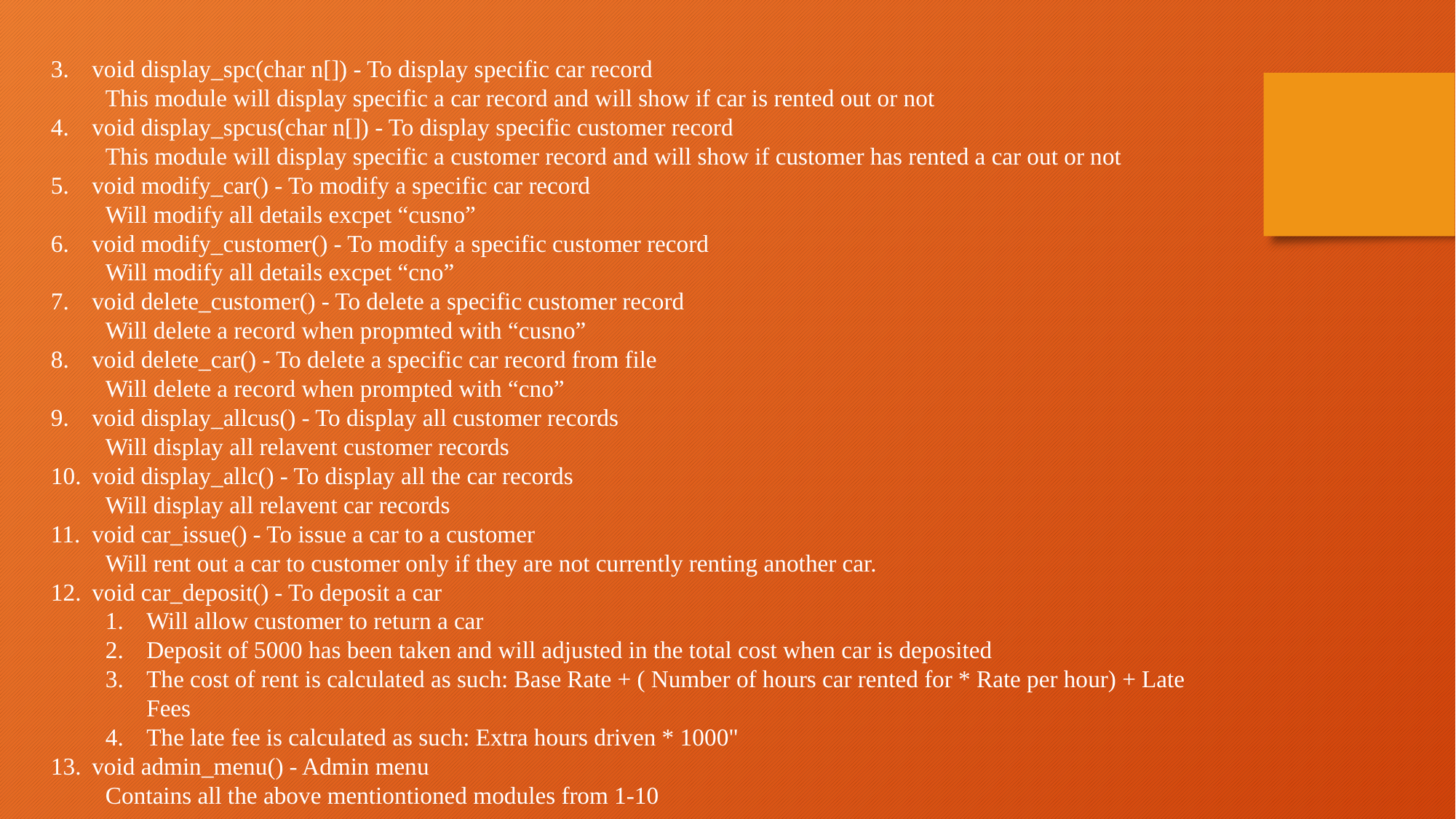

void display_spc(char n[]) - To display specific car record
This module will display specific a car record and will show if car is rented out or not
void display_spcus(char n[]) - To display specific customer record
This module will display specific a customer record and will show if customer has rented a car out or not
void modify_car() - To modify a specific car record
Will modify all details excpet “cusno”
void modify_customer() - To modify a specific customer record
Will modify all details excpet “cno”
void delete_customer() - To delete a specific customer record
Will delete a record when propmted with “cusno”
void delete_car() - To delete a specific car record from file
Will delete a record when prompted with “cno”
void display_allcus() - To display all customer records
Will display all relavent customer records
void display_allc() - To display all the car records
Will display all relavent car records
void car_issue() - To issue a car to a customer
Will rent out a car to customer only if they are not currently renting another car.
void car_deposit() - To deposit a car
Will allow customer to return a car
Deposit of 5000 has been taken and will adjusted in the total cost when car is deposited
The cost of rent is calculated as such: Base Rate + ( Number of hours car rented for * Rate per hour) + Late Fees
The late fee is calculated as such: Extra hours driven * 1000"
void admin_menu() - Admin menu
Contains all the above mentiontioned modules from 1-10